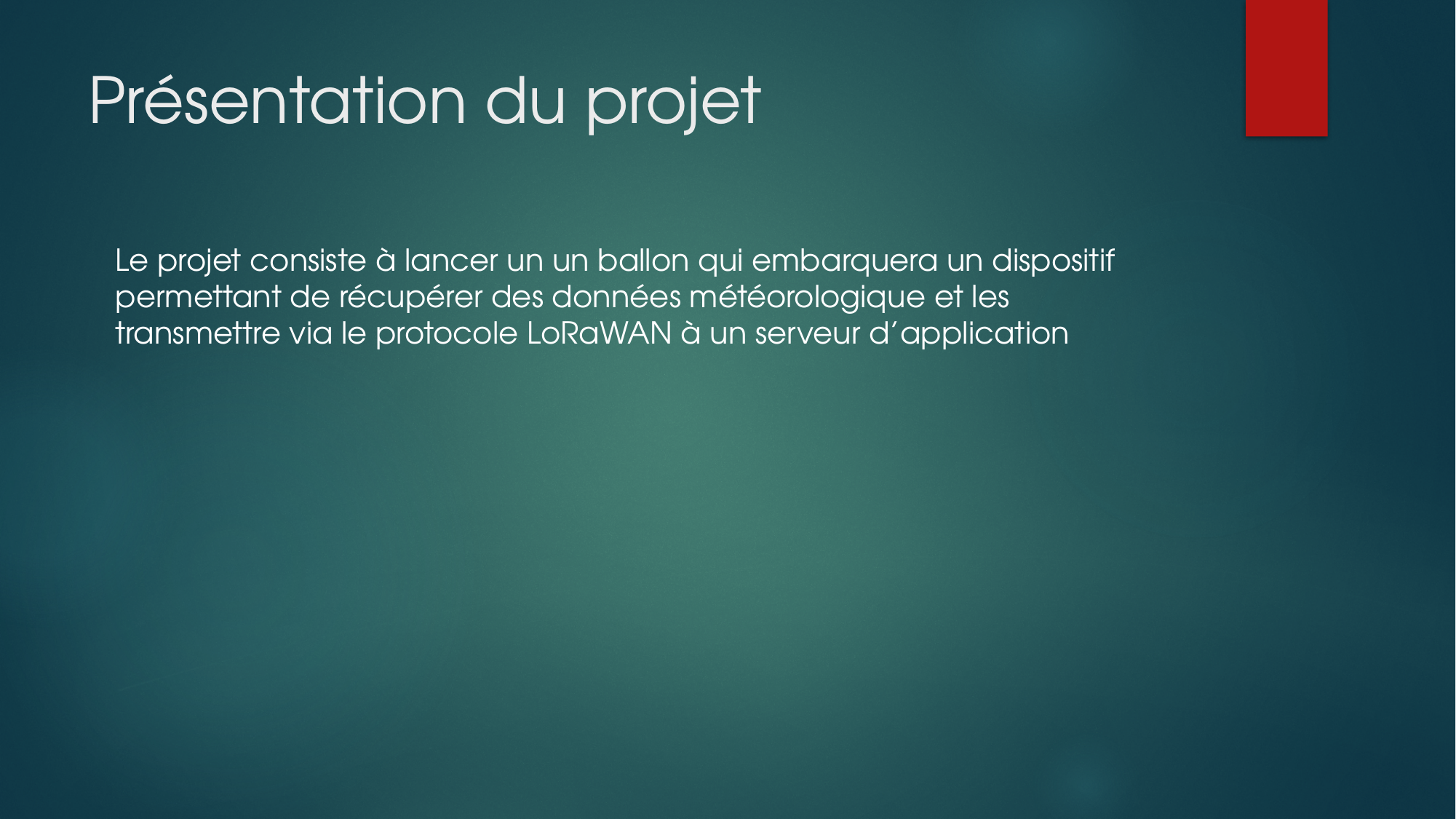

# Présentation du projet
Le projet consiste à lancer un un ballon qui embarquera un dispositif permettant de récupérer des données météorologique et les transmettre via le protocole LoRaWAN à un serveur d’application